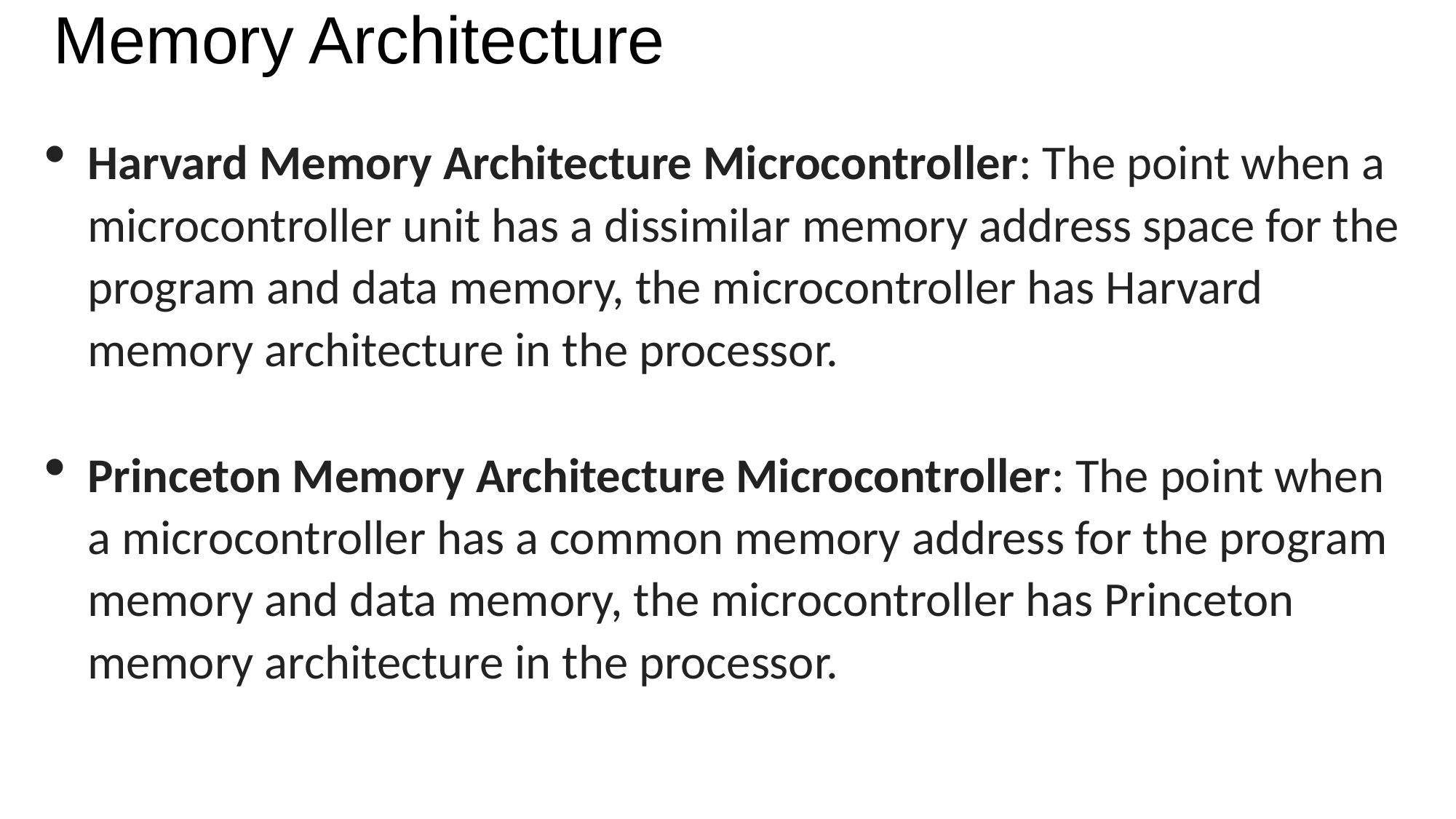

# Memory Architecture
Harvard Memory Architecture Microcontroller: The point when a microcontroller unit has a dissimilar memory address space for the program and data memory, the microcontroller has Harvard memory architecture in the processor.

Princeton Memory Architecture Microcontroller: The point when a microcontroller has a common memory address for the program memory and data memory, the microcontroller has Princeton memory architecture in the processor.